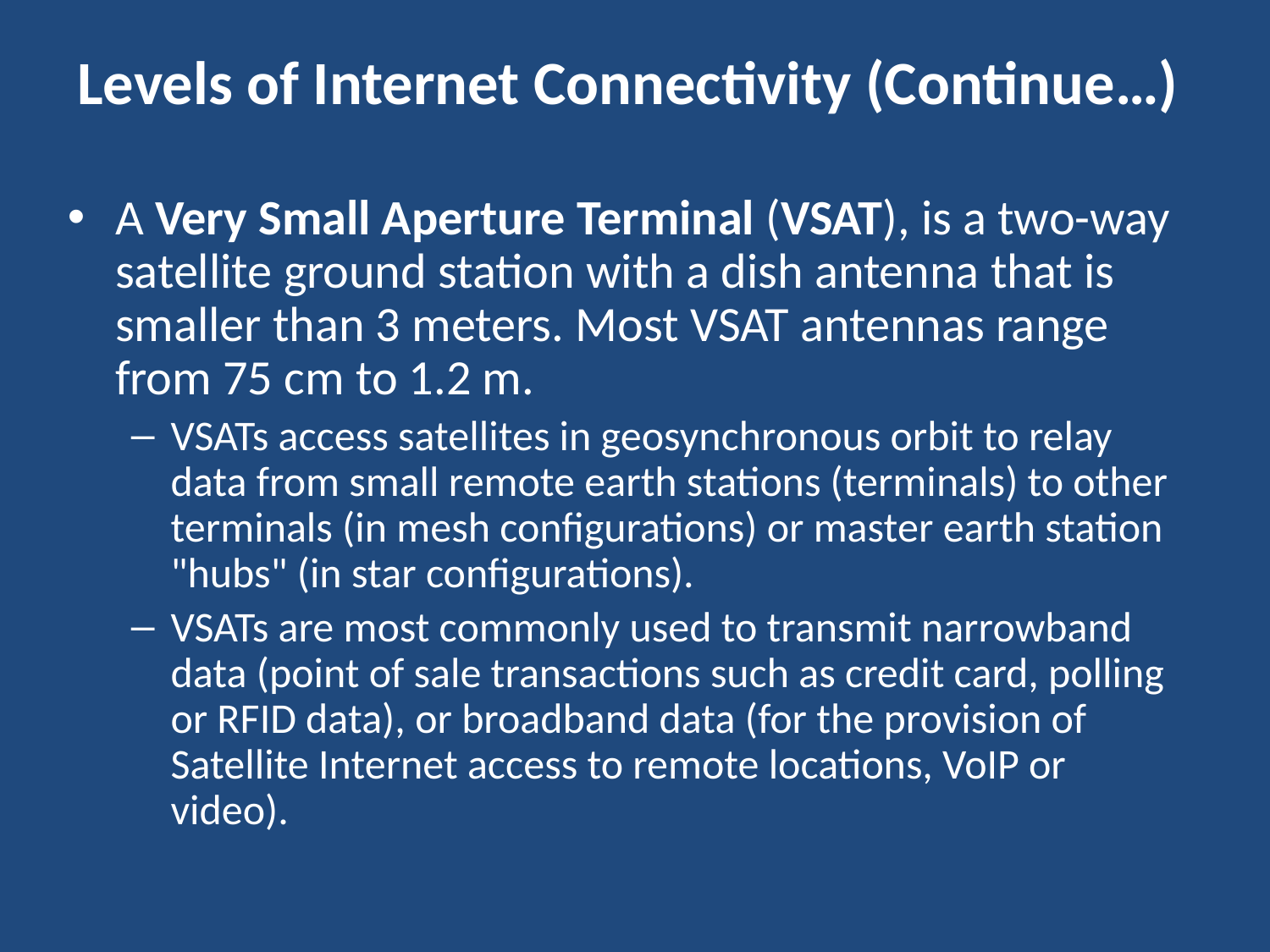

# Levels of Internet Connectivity (Continue…)
A Very Small Aperture Terminal (VSAT), is a two-way satellite ground station with a dish antenna that is smaller than 3 meters. Most VSAT antennas range from 75 cm to 1.2 m.
VSATs access satellites in geosynchronous orbit to relay data from small remote earth stations (terminals) to other terminals (in mesh configurations) or master earth station "hubs" (in star configurations).
VSATs are most commonly used to transmit narrowband data (point of sale transactions such as credit card, polling or RFID data), or broadband data (for the provision of Satellite Internet access to remote locations, VoIP or video).